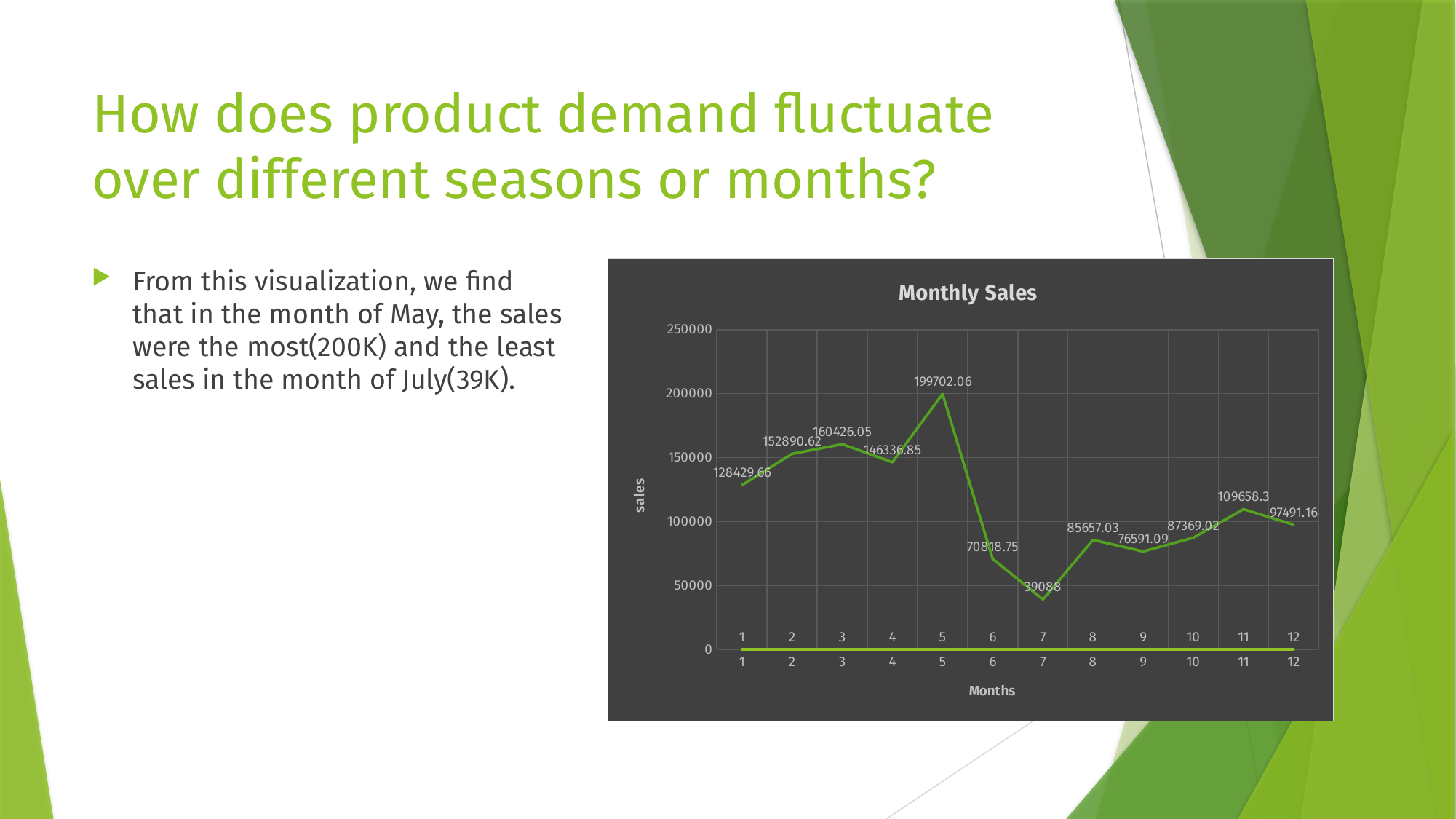

# How does product demand fluctuate over different seasons or months?

### Chart: Monthly Sales

| Category | Months | sales |
|---|---|---|
From this visualization, we find that in the month of May, the sales were the most(200K) and the least sales in the month of July(39K).